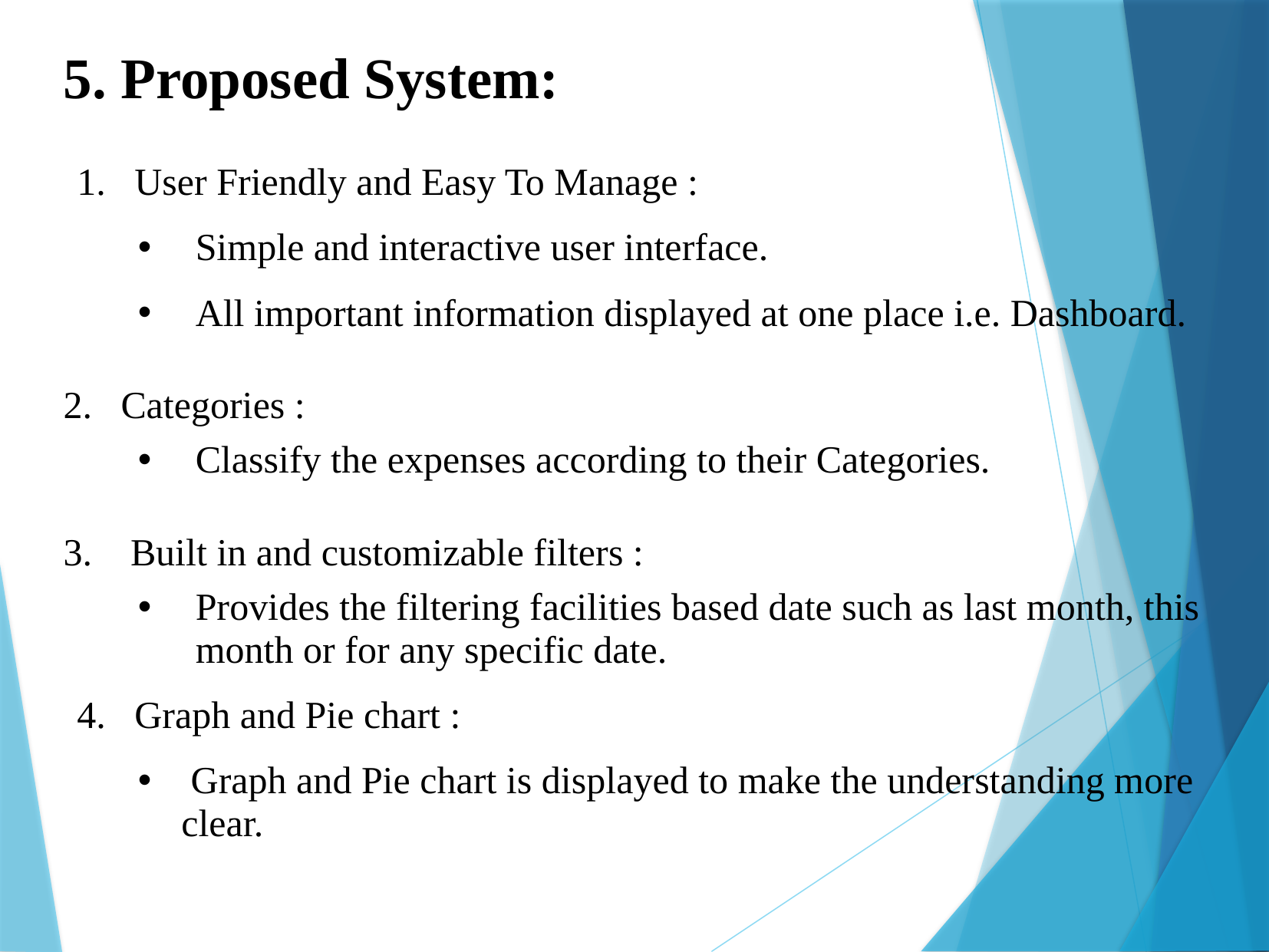

5. Proposed System:
User Friendly and Easy To Manage :
Simple and interactive user interface.
All important information displayed at one place i.e. Dashboard.
Categories :
Classify the expenses according to their Categories.
 Built in and customizable filters :
Provides the filtering facilities based date such as last month, this month or for any specific date.
Graph and Pie chart :
 Graph and Pie chart is displayed to make the understanding more  clear.